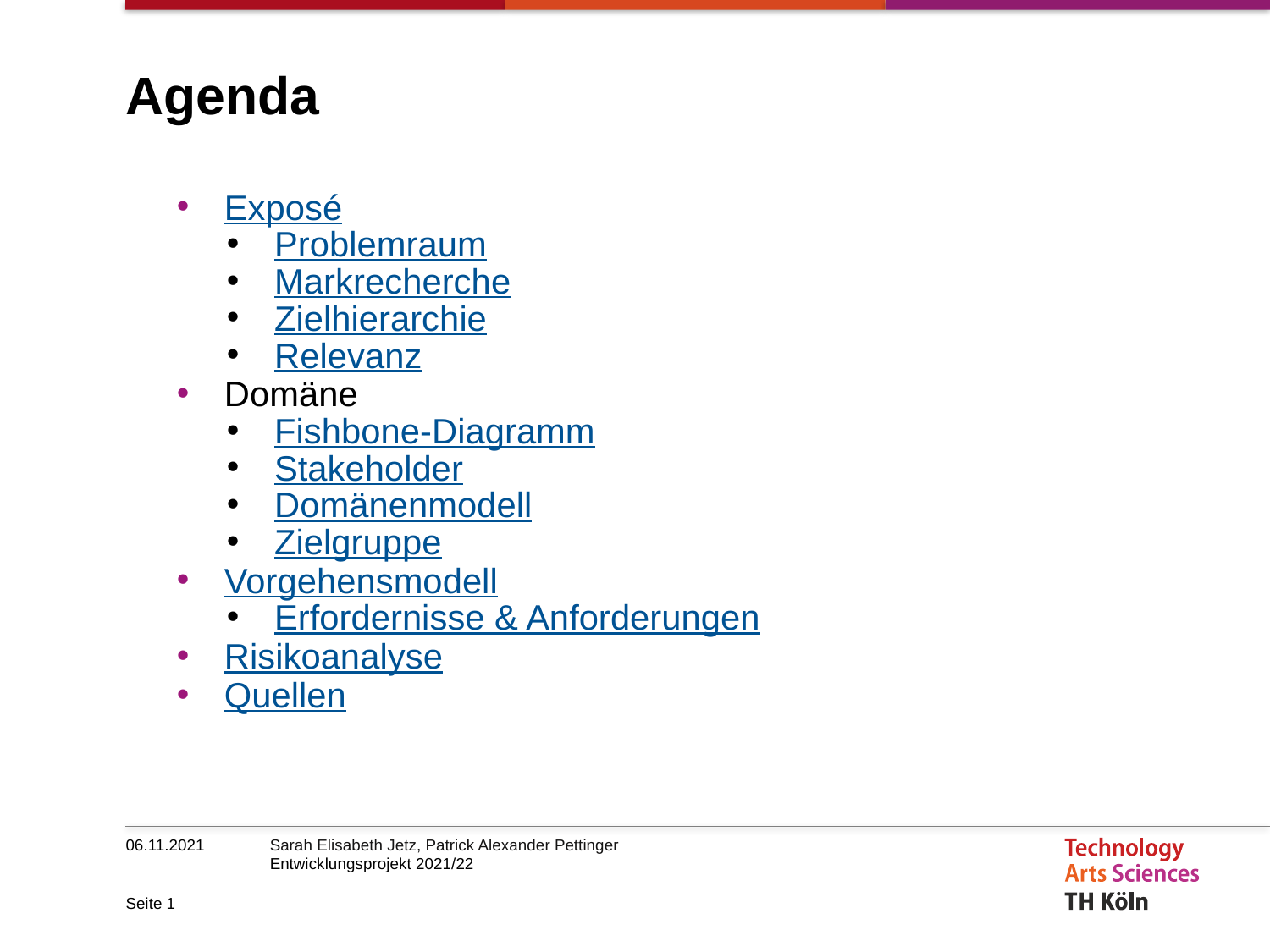

# Agenda
Exposé
Problemraum
Markrecherche
Zielhierarchie
Relevanz
Domäne
Fishbone-Diagramm
Stakeholder
Domänenmodell
Zielgruppe
Vorgehensmodell
Erfordernisse & Anforderungen
Risikoanalyse
Quellen
06.11.2021
Seite 1